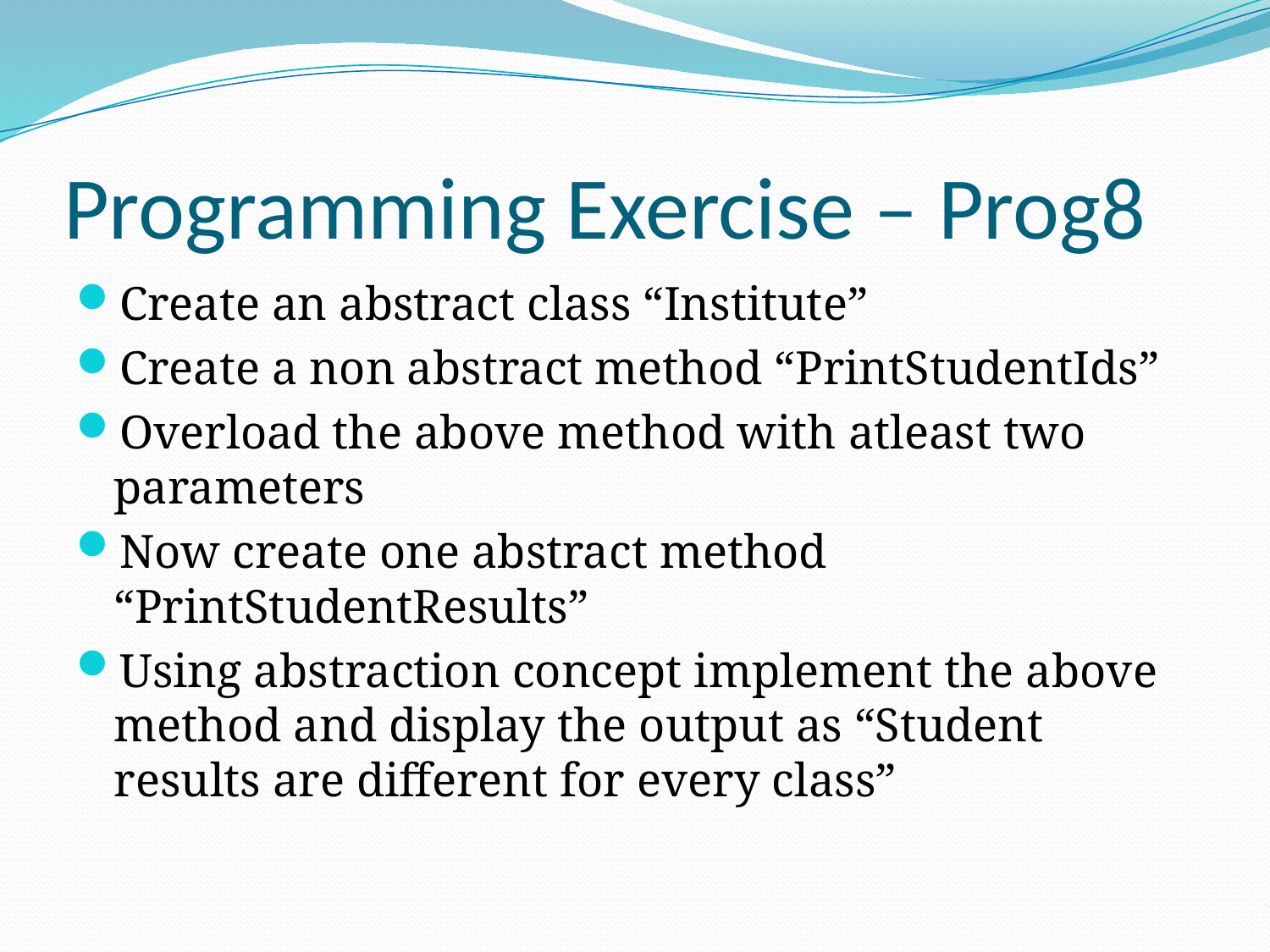

# Programming Exercise – Prog8
Create an abstract class “Institute”
Create a non abstract method “PrintStudentIds”
Overload the above method with atleast two parameters
Now create one abstract method “PrintStudentResults”
Using abstraction concept implement the above method and display the output as “Student results are different for every class”